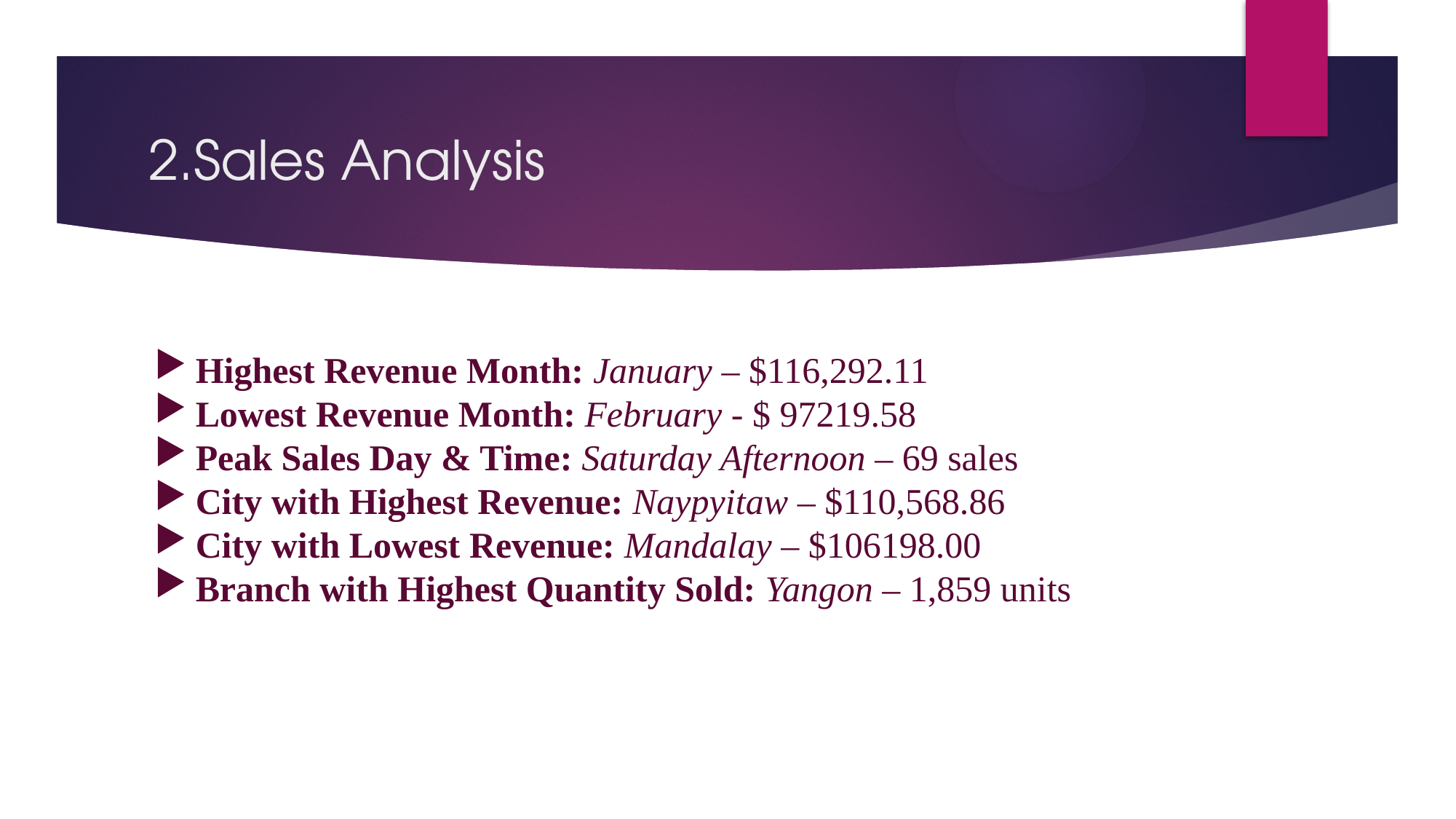

# 2.Sales Analysis
Highest Revenue Month: January – $116,292.11
Lowest Revenue Month: February - $ 97219.58
Peak Sales Day & Time: Saturday Afternoon – 69 sales
City with Highest Revenue: Naypyitaw – $110,568.86
City with Lowest Revenue: Mandalay – $106198.00
Branch with Highest Quantity Sold: Yangon – 1,859 units